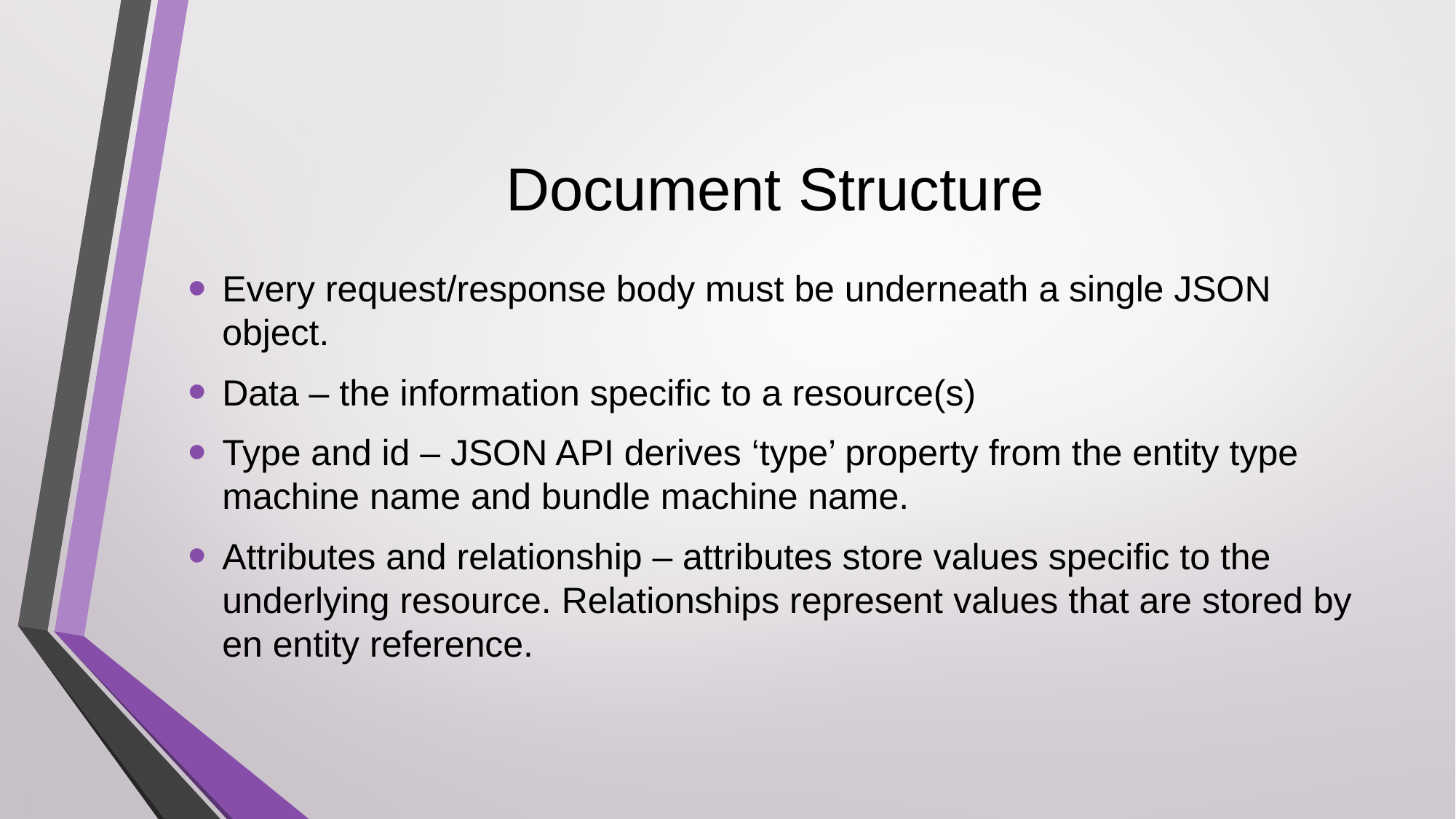

# Document Structure
Every request/response body must be underneath a single JSON object.
Data – the information specific to a resource(s)
Type and id – JSON API derives ‘type’ property from the entity type machine name and bundle machine name.
Attributes and relationship – attributes store values specific to the underlying resource. Relationships represent values that are stored by en entity reference.